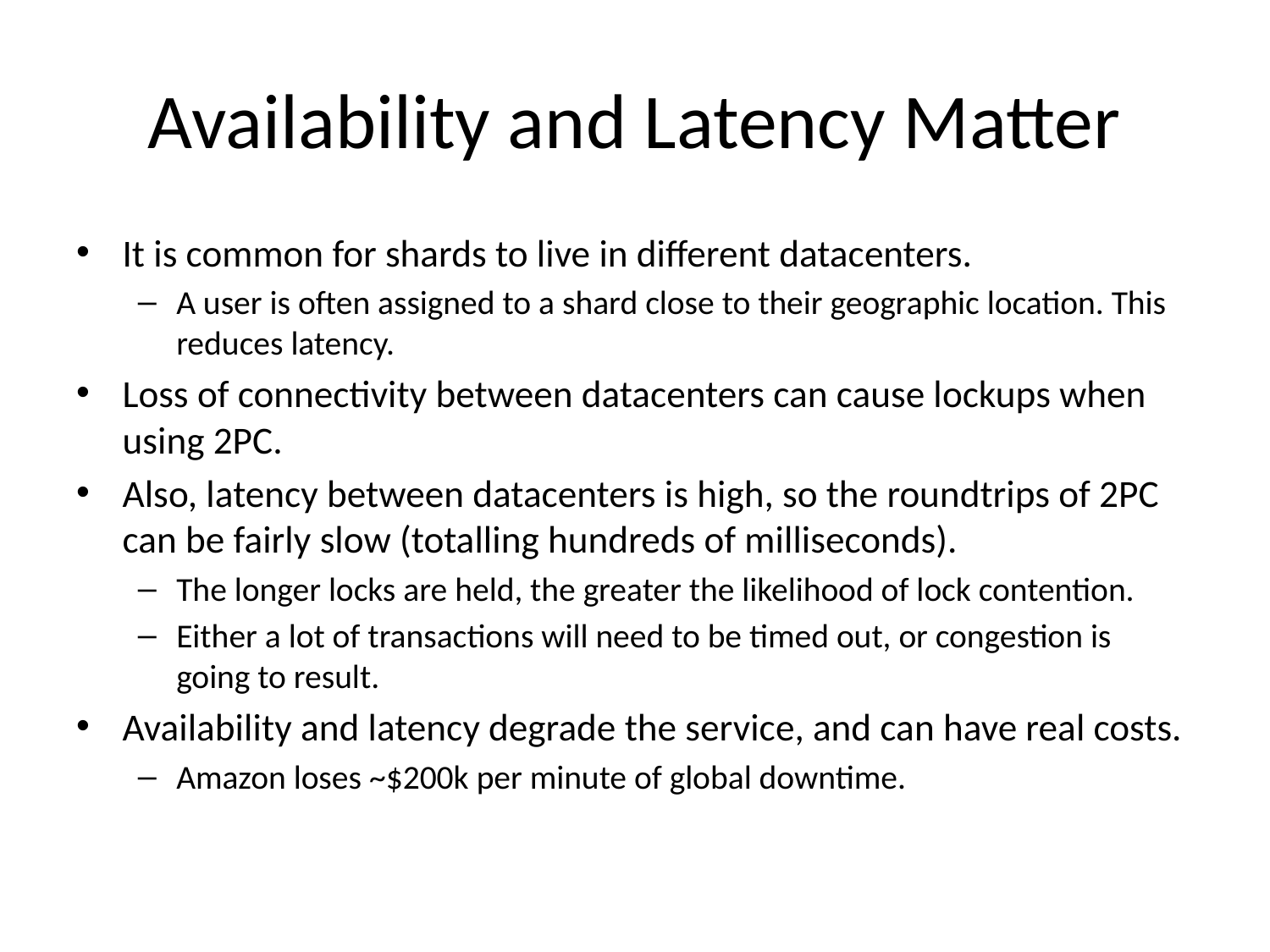

# Availability and Latency Matter
It is common for shards to live in different datacenters.
A user is often assigned to a shard close to their geographic location. This reduces latency.
Loss of connectivity between datacenters can cause lockups when using 2PC.
Also, latency between datacenters is high, so the roundtrips of 2PC can be fairly slow (totalling hundreds of milliseconds).
The longer locks are held, the greater the likelihood of lock contention.
Either a lot of transactions will need to be timed out, or congestion is going to result.
Availability and latency degrade the service, and can have real costs.
Amazon loses ~$200k per minute of global downtime.